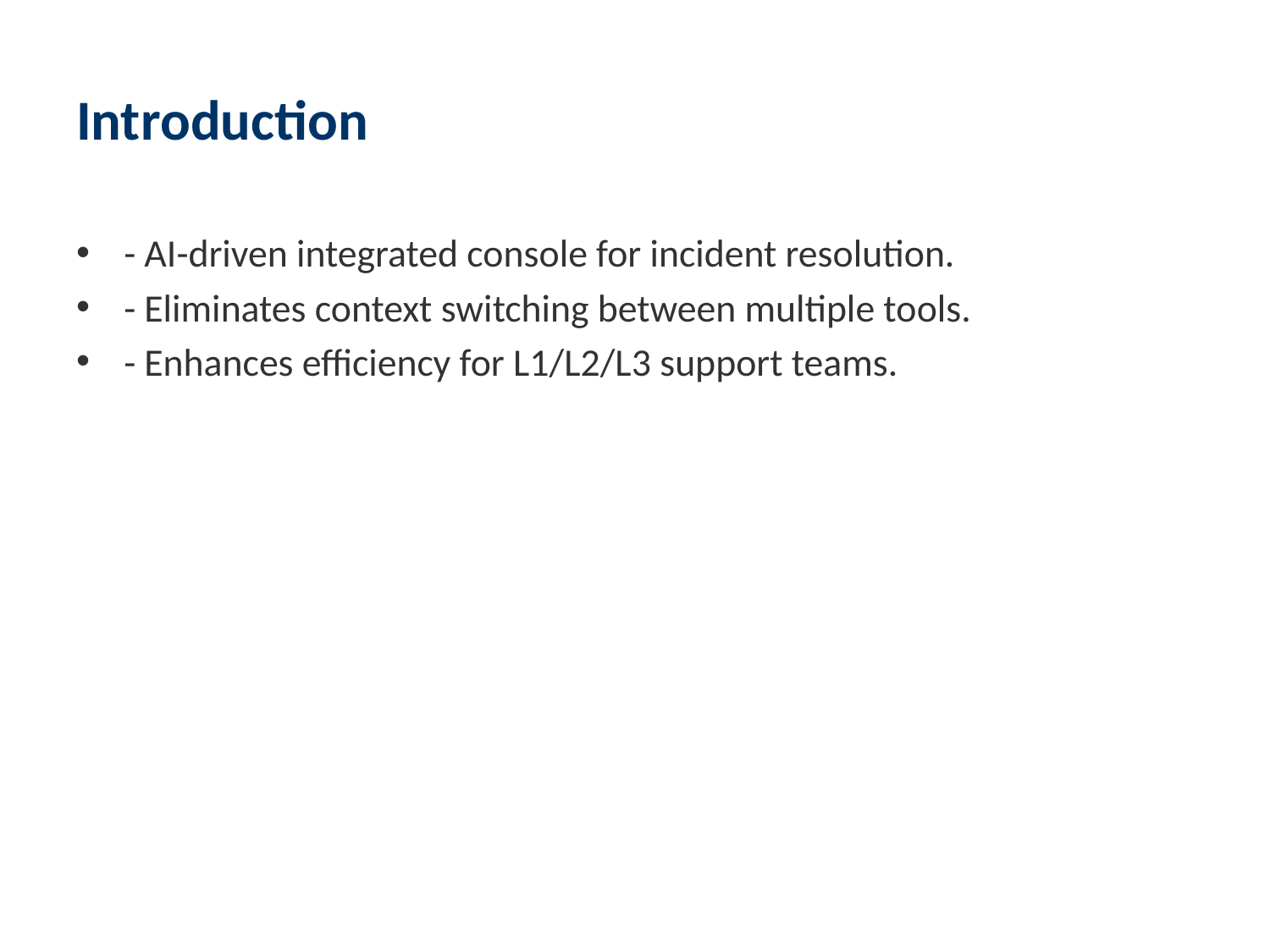

# Introduction
- AI-driven integrated console for incident resolution.
- Eliminates context switching between multiple tools.
- Enhances efficiency for L1/L2/L3 support teams.